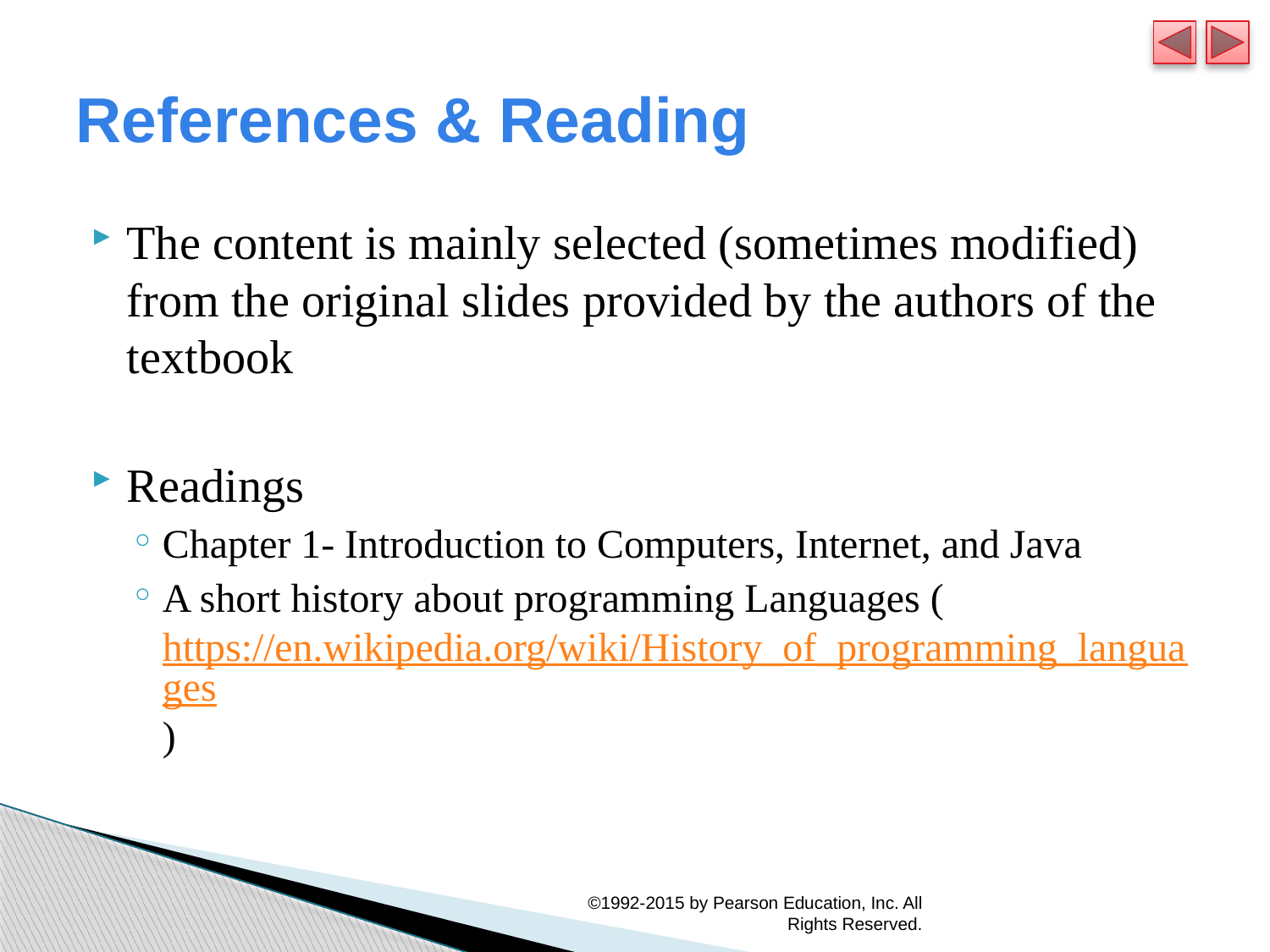

# References & Reading
The content is mainly selected (sometimes modified) from the original slides provided by the authors of the textbook

Readings
Chapter 1- Introduction to Computers, Internet, and Java
A short history about programming Languages (https://en.wikipedia.org/wiki/History_of_programming_languages)

©1992-2015 by Pearson Education, Inc. All Rights Reserved.